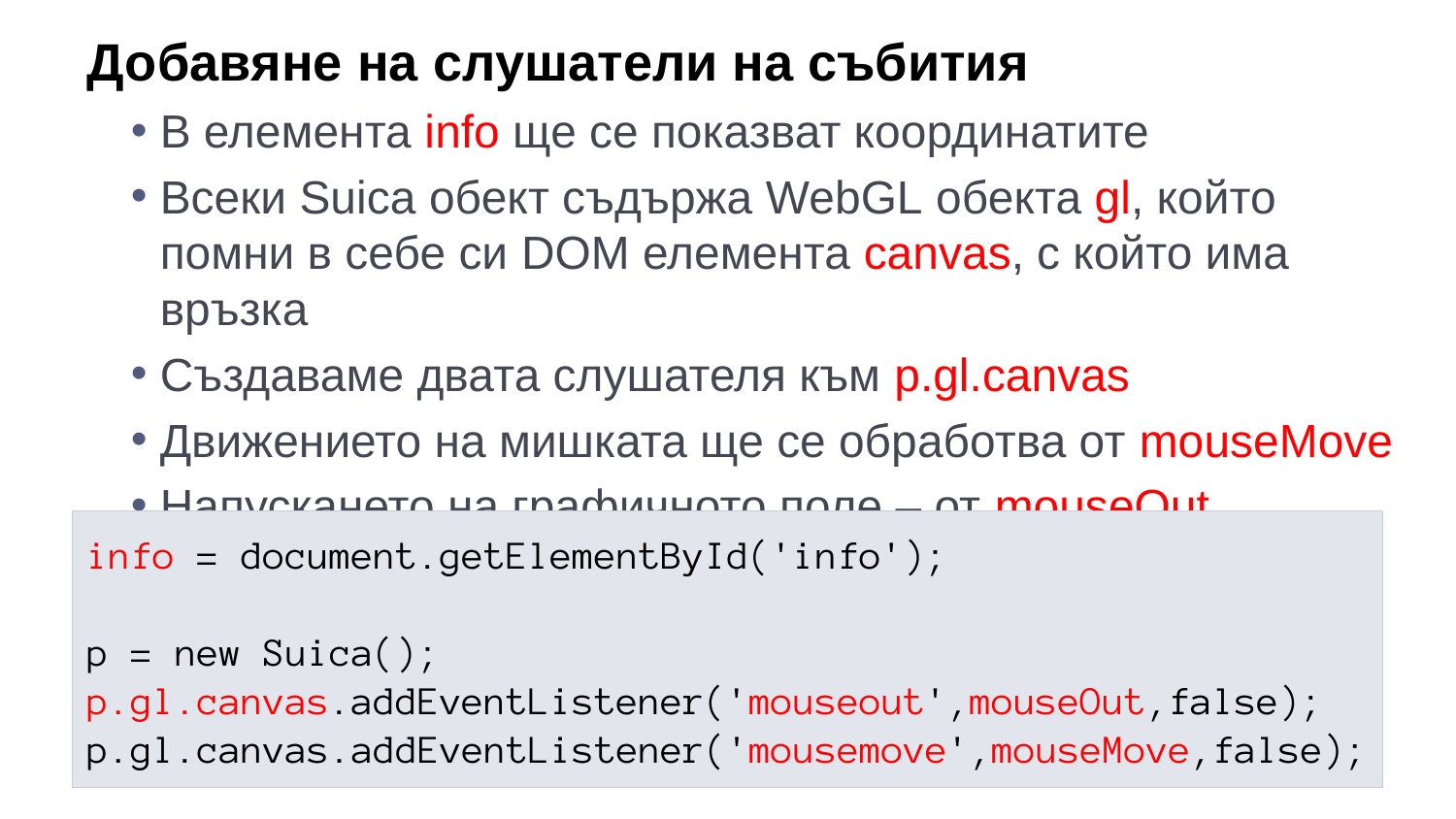

Добавяне на слушатели на събития
В елемента info ще се показват координатите
Всеки Suica обект съдържа WebGL обекта gl, който помни в себе си DOM елемента canvas, с който има връзка
Създаваме двата слушателя към p.gl.canvas
Движението на мишката ще се обработва от mouseMove
Напускането на графичното поле – от mouseOut
info = document.getElementById('info');

p = new Suica();
p.gl.canvas.addEventListener('mouseout',mouseOut,false);
p.gl.canvas.addEventListener('mousemove',mouseMove,false);